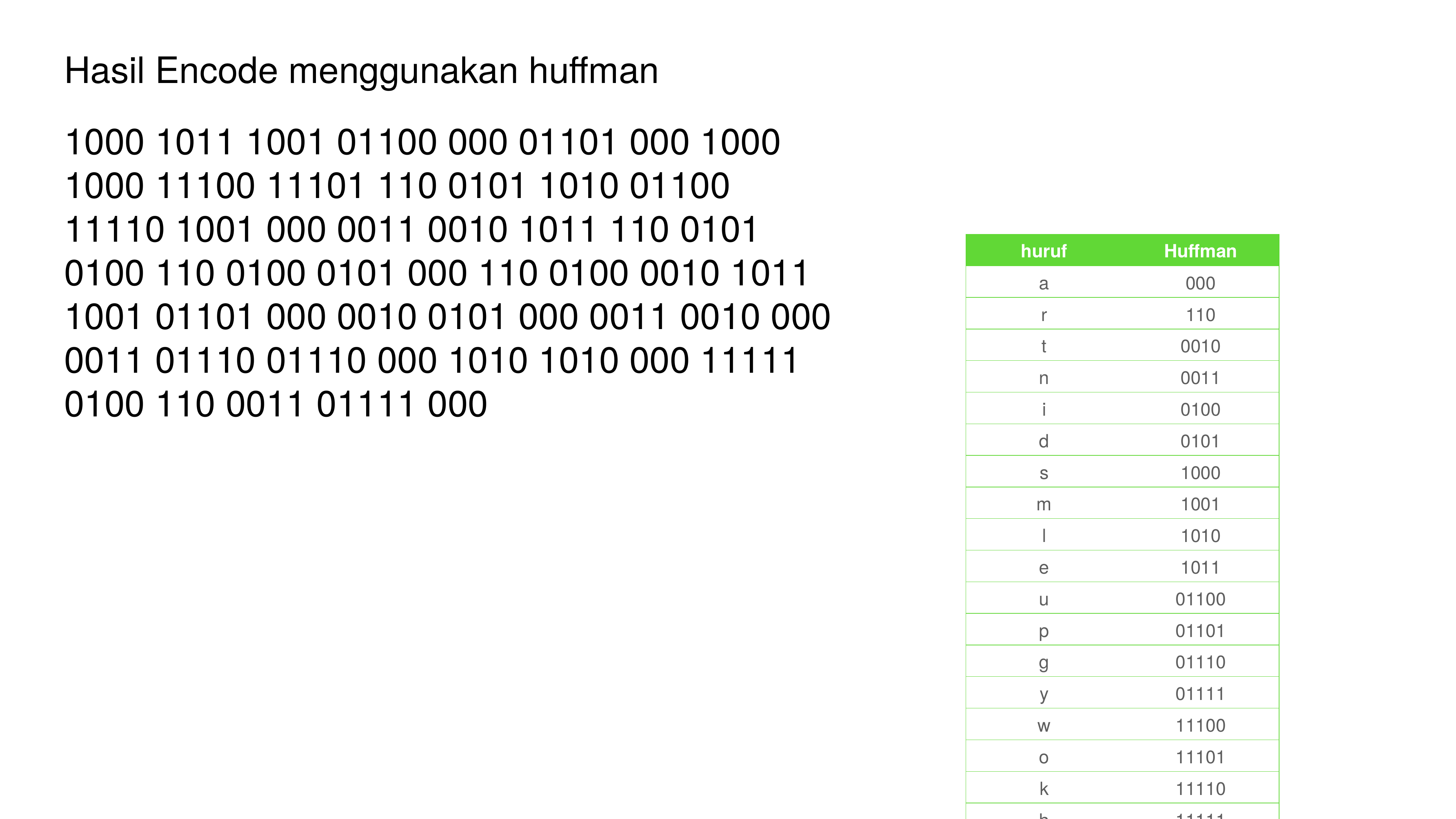

Hasil Encode menggunakan huffman
1000 1011 1001 01100 000 01101 000 1000 1000 11100 11101 110 0101 1010 01100 11110 1001 000 0011 0010 1011 110 0101 0100 110 0100 0101 000 110 0100 0010 1011 1001 01101 000 0010 0101 000 0011 0010 000 0011 01110 01110 000 1010 1010 000 11111 0100 110 0011 01111 000
| huruf | Huffman |
| --- | --- |
| a | 000 |
| r | 110 |
| t | 0010 |
| n | 0011 |
| i | 0100 |
| d | 0101 |
| s | 1000 |
| m | 1001 |
| l | 1010 |
| e | 1011 |
| u | 01100 |
| p | 01101 |
| g | 01110 |
| y | 01111 |
| w | 11100 |
| o | 11101 |
| k | 11110 |
| h | 11111 |